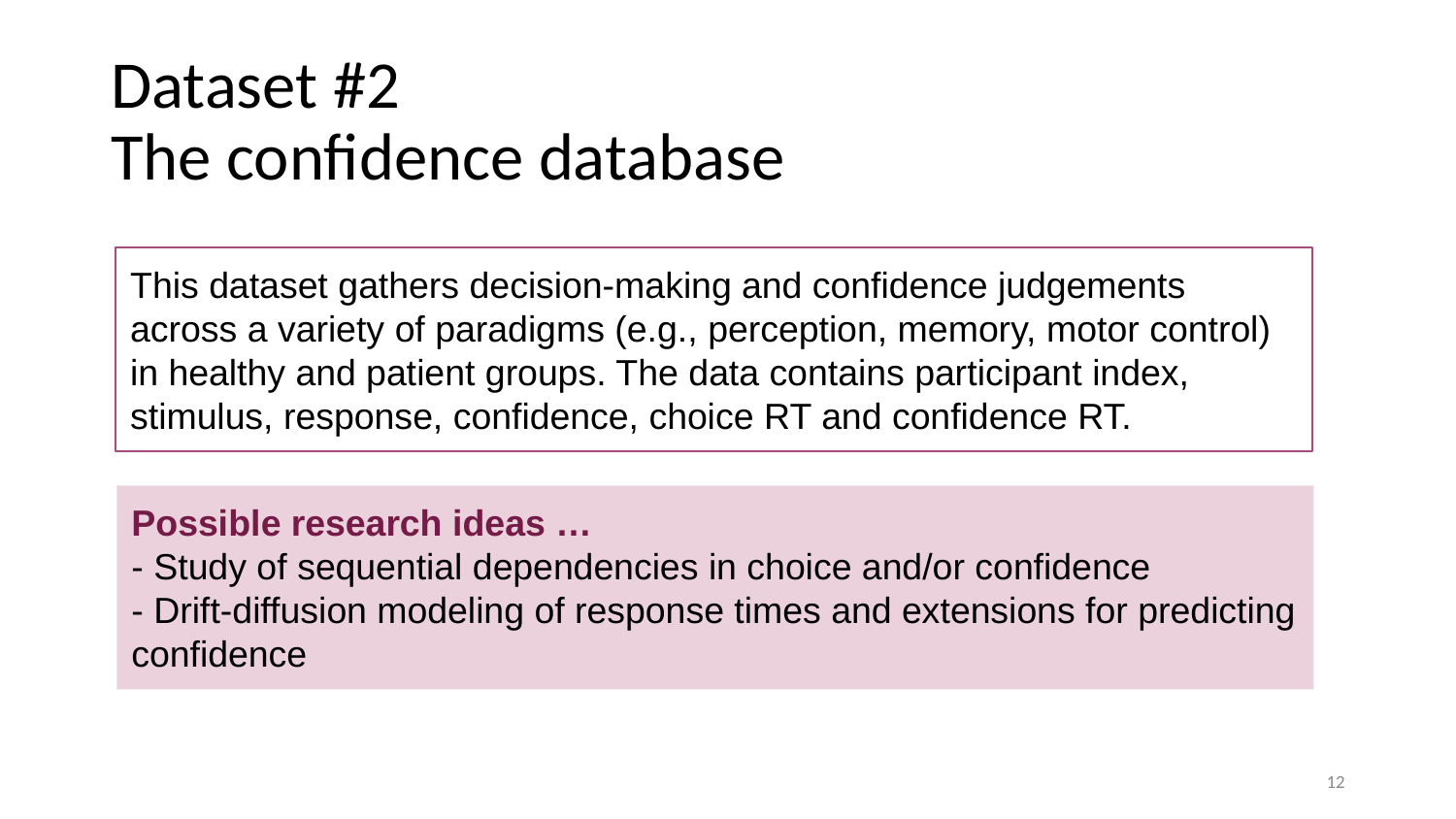

# Dataset #2
The confidence database
This dataset gathers decision-making and confidence judgements across a variety of paradigms (e.g., perception, memory, motor control) in healthy and patient groups. The data contains participant index, stimulus, response, confidence, choice RT and confidence RT.
Possible research ideas …
- Study of sequential dependencies in choice and/or confidence
- Drift-diffusion modeling of response times and extensions for predicting confidence
12